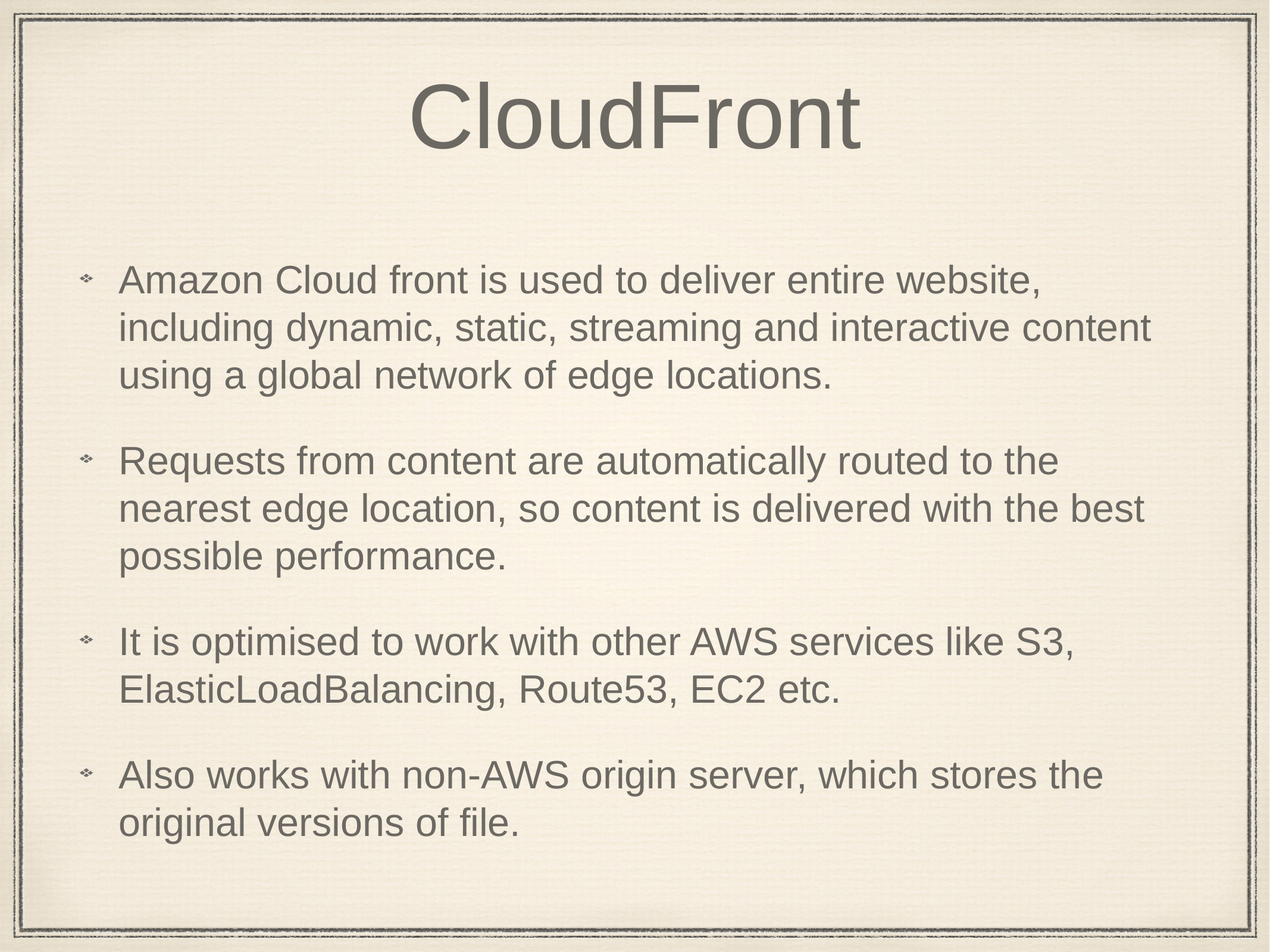

# CloudFront
Amazon Cloud front is used to deliver entire website, including dynamic, static, streaming and interactive content using a global network of edge locations.
Requests from content are automatically routed to the nearest edge location, so content is delivered with the best possible performance.
It is optimised to work with other AWS services like S3, ElasticLoadBalancing, Route53, EC2 etc.
Also works with non-AWS origin server, which stores the original versions of file.